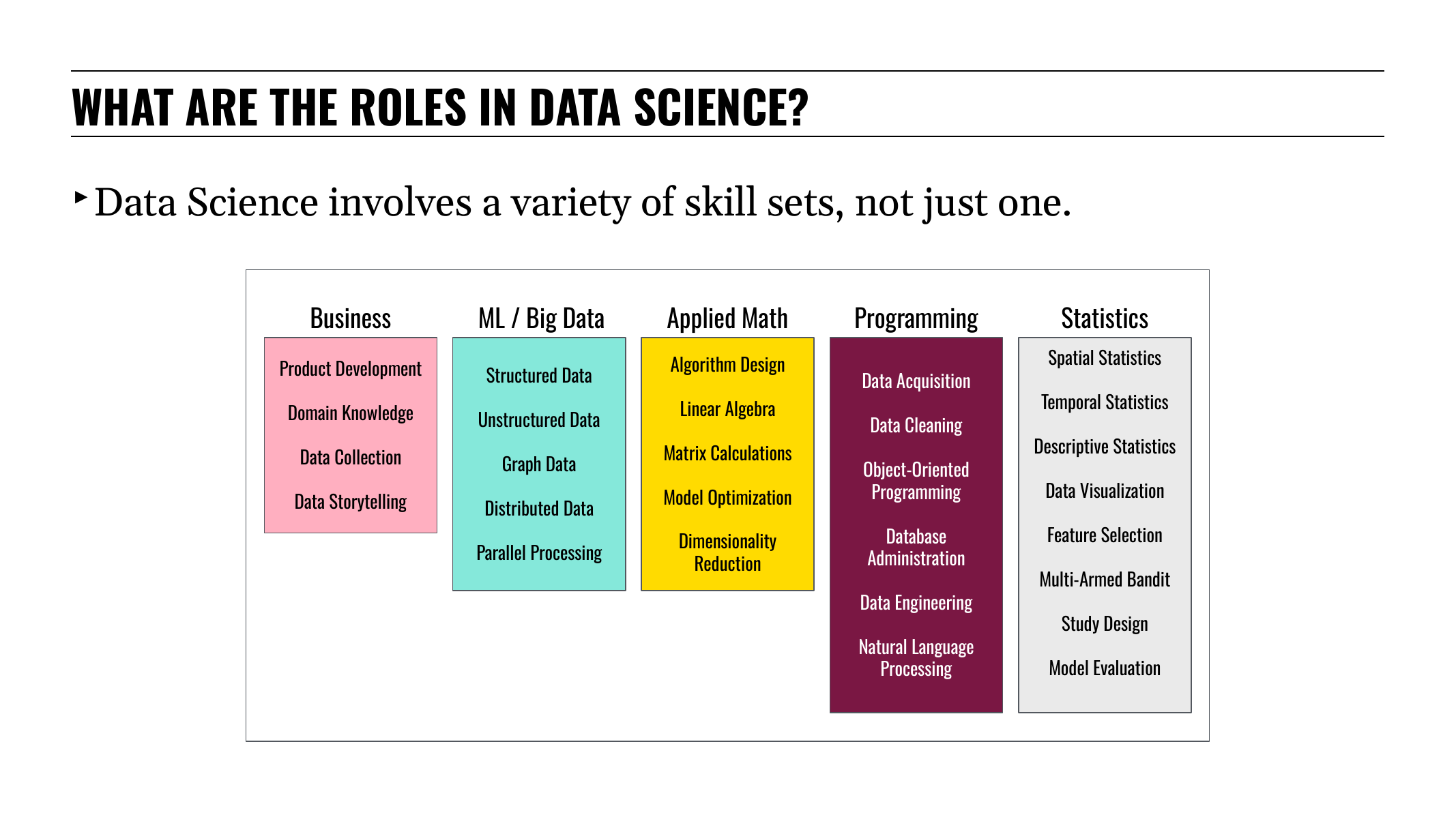

WHAT ARE THE ROLES IN DATA SCIENCE?

Data Science involves a variety of skill sets, not just one.

Business
ML / Big Data
Applied Math
Programming
Statistics
Product Development
Domain Knowledge
Data Collection
Data Storytelling
Structured Data
Unstructured Data
Graph Data
Distributed Data
Parallel Processing
Algorithm Design
Linear Algebra
Matrix Calculations
Model Optimization
Dimensionality Reduction
Data Acquisition
Data Cleaning
Object-Oriented Programming
Database Administration
Data Engineering
Natural Language Processing
Spatial Statistics
Temporal Statistics
Descriptive Statistics
Data Visualization
Feature Selection
Multi-Armed Bandit
Study Design
Model Evaluation